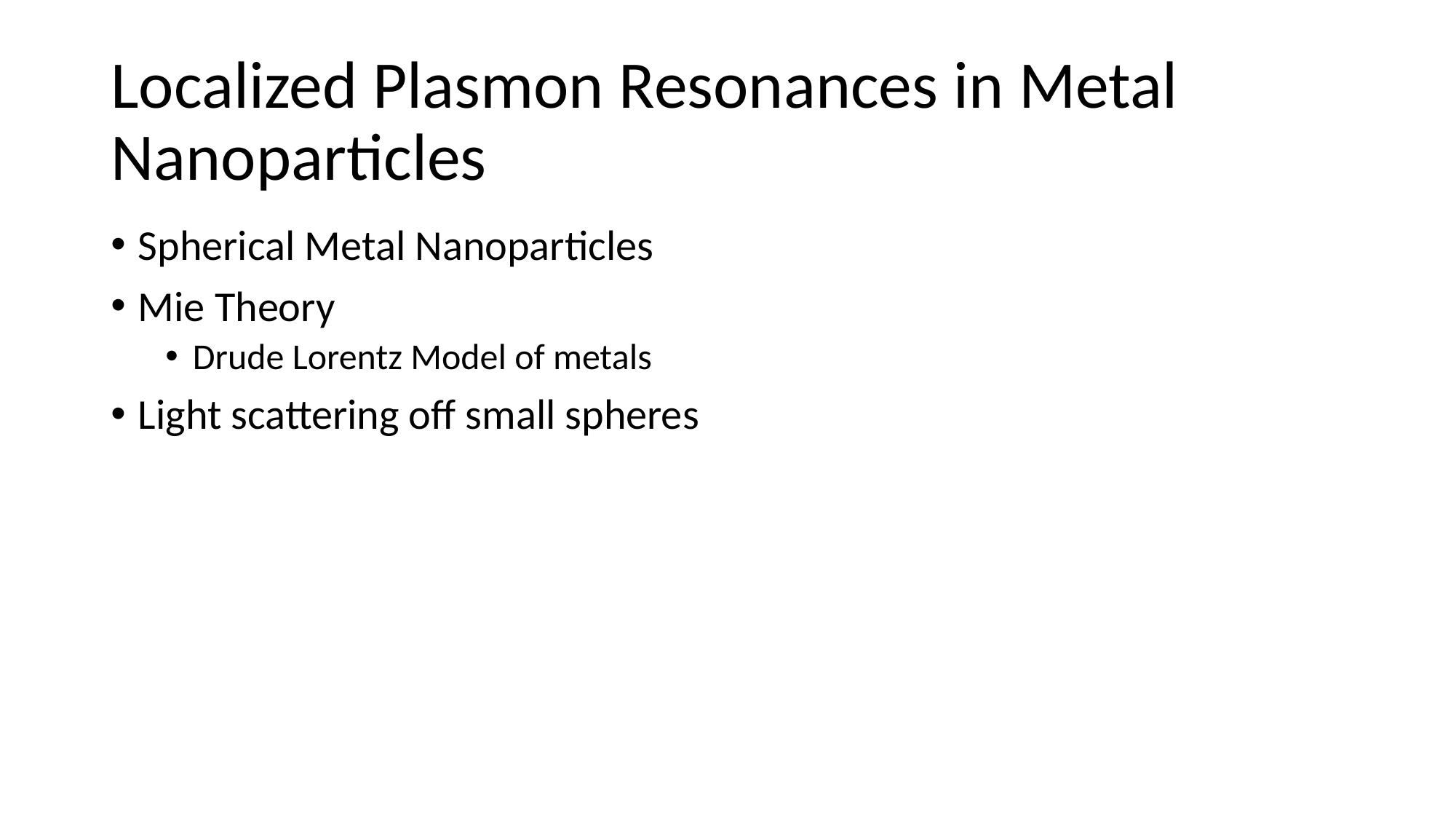

# Localized Plasmon Resonances in Metal Nanoparticles
Spherical Metal Nanoparticles
Mie Theory
Drude Lorentz Model of metals
Light scattering off small spheres